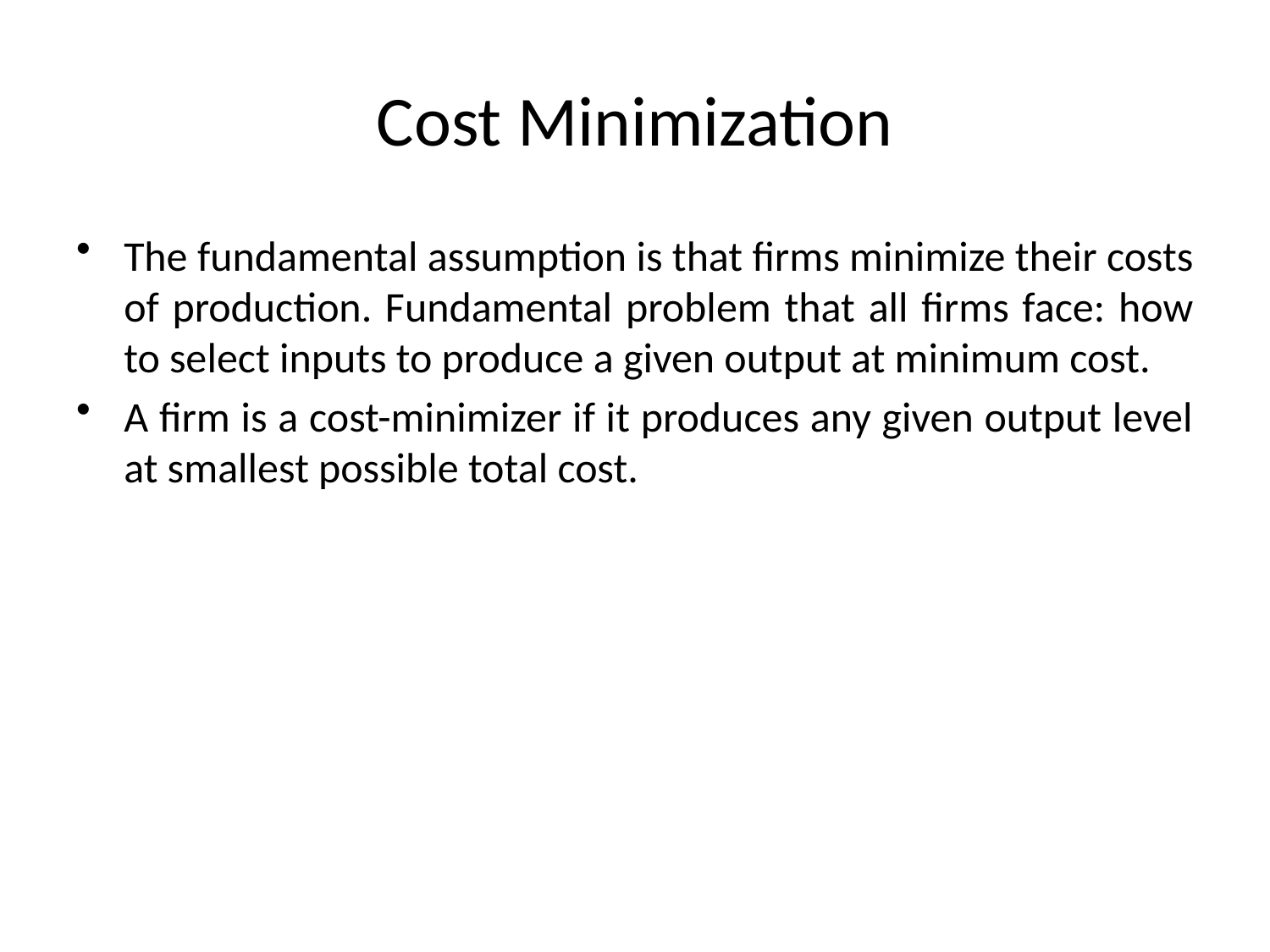

# Cost Minimization
The fundamental assumption is that firms minimize their costs of production. Fundamental problem that all firms face: how to select inputs to produce a given output at minimum cost.
A firm is a cost-minimizer if it produces any given output level at smallest possible total cost.